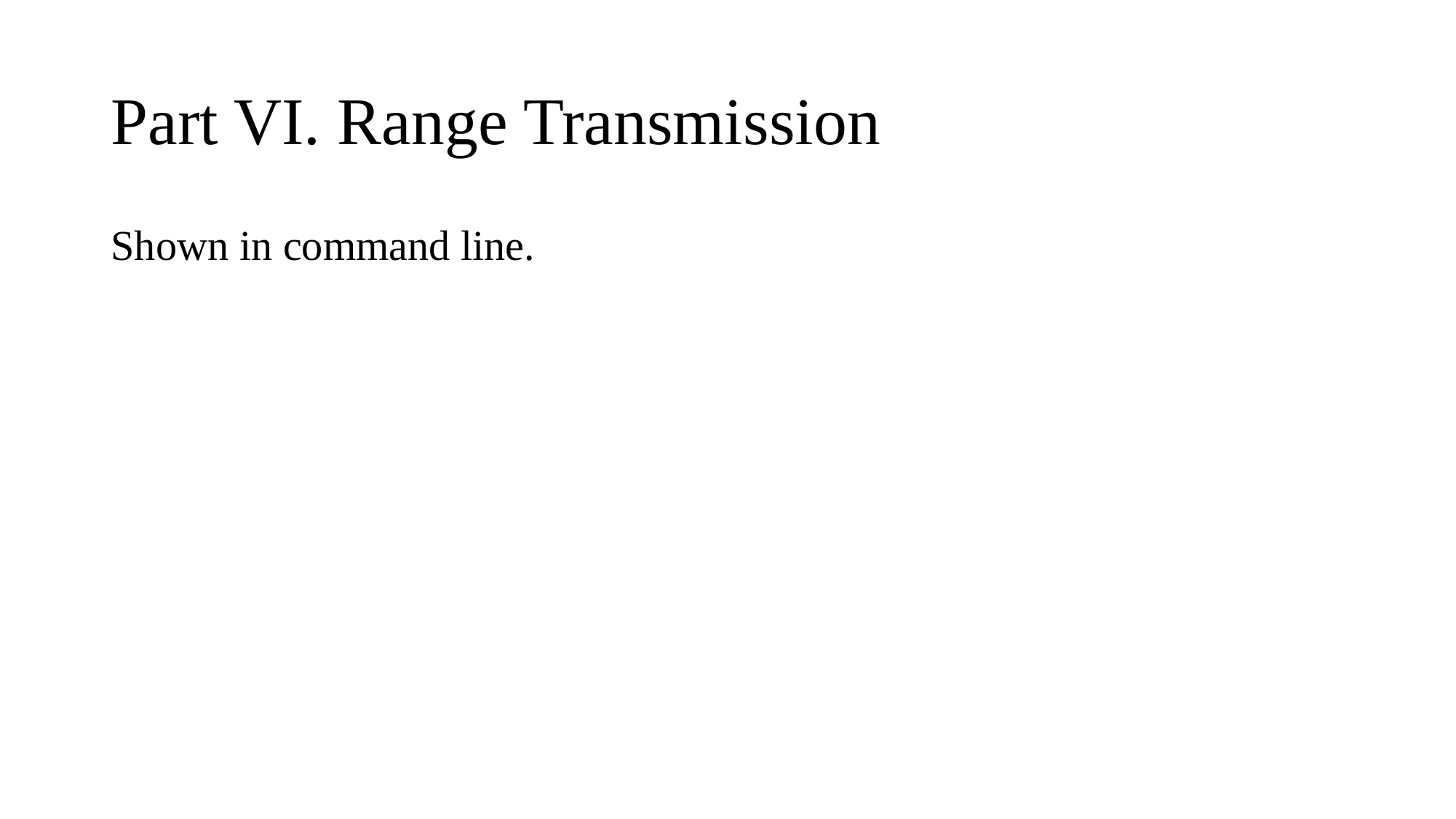

# Part VI. Range Transmission
Shown in command line.